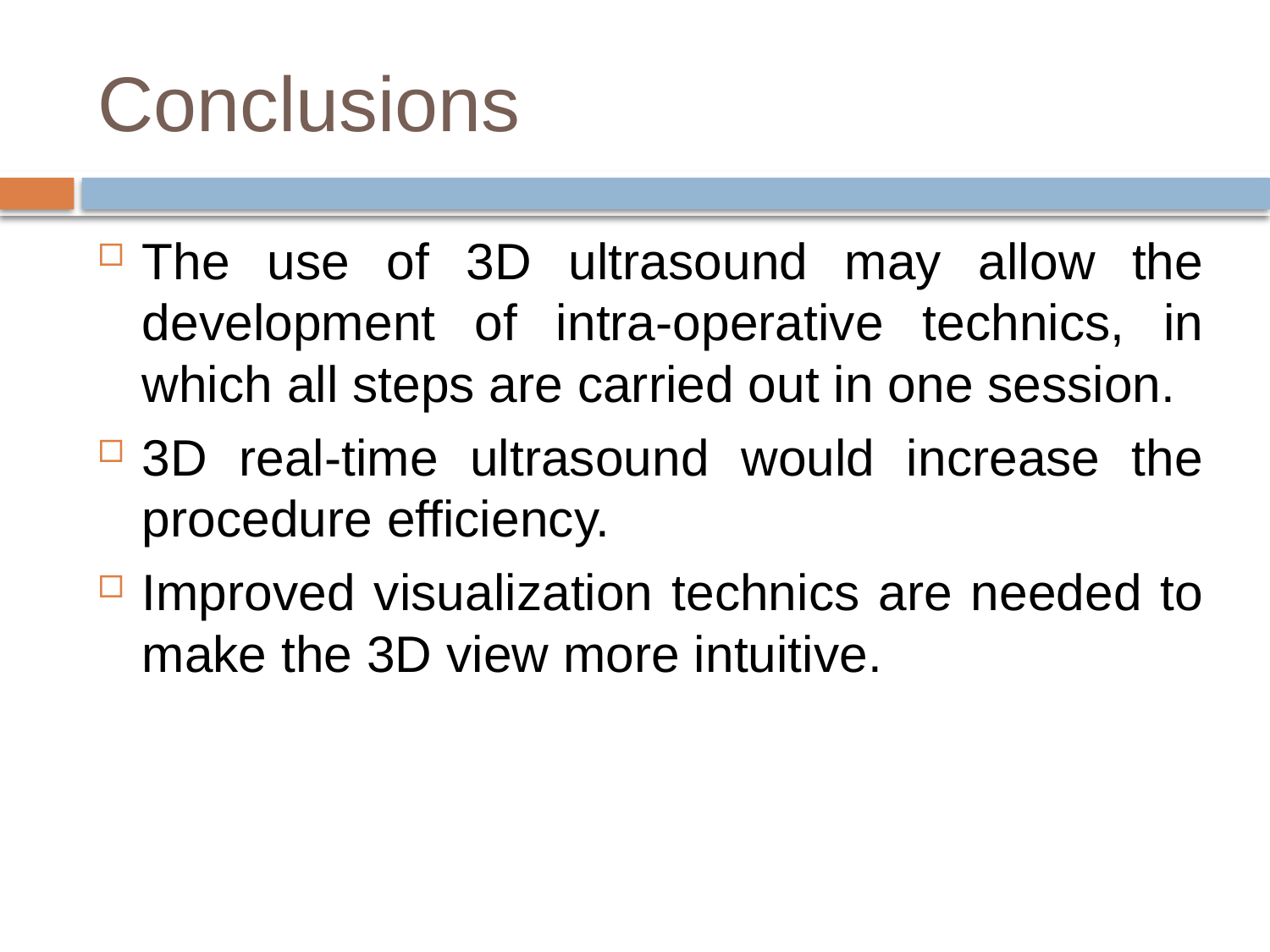

# Conclusions
The use of 3D ultrasound may allow the development of intra-operative technics, in which all steps are carried out in one session.
3D real-time ultrasound would increase the procedure efficiency.
Improved visualization technics are needed to make the 3D view more intuitive.